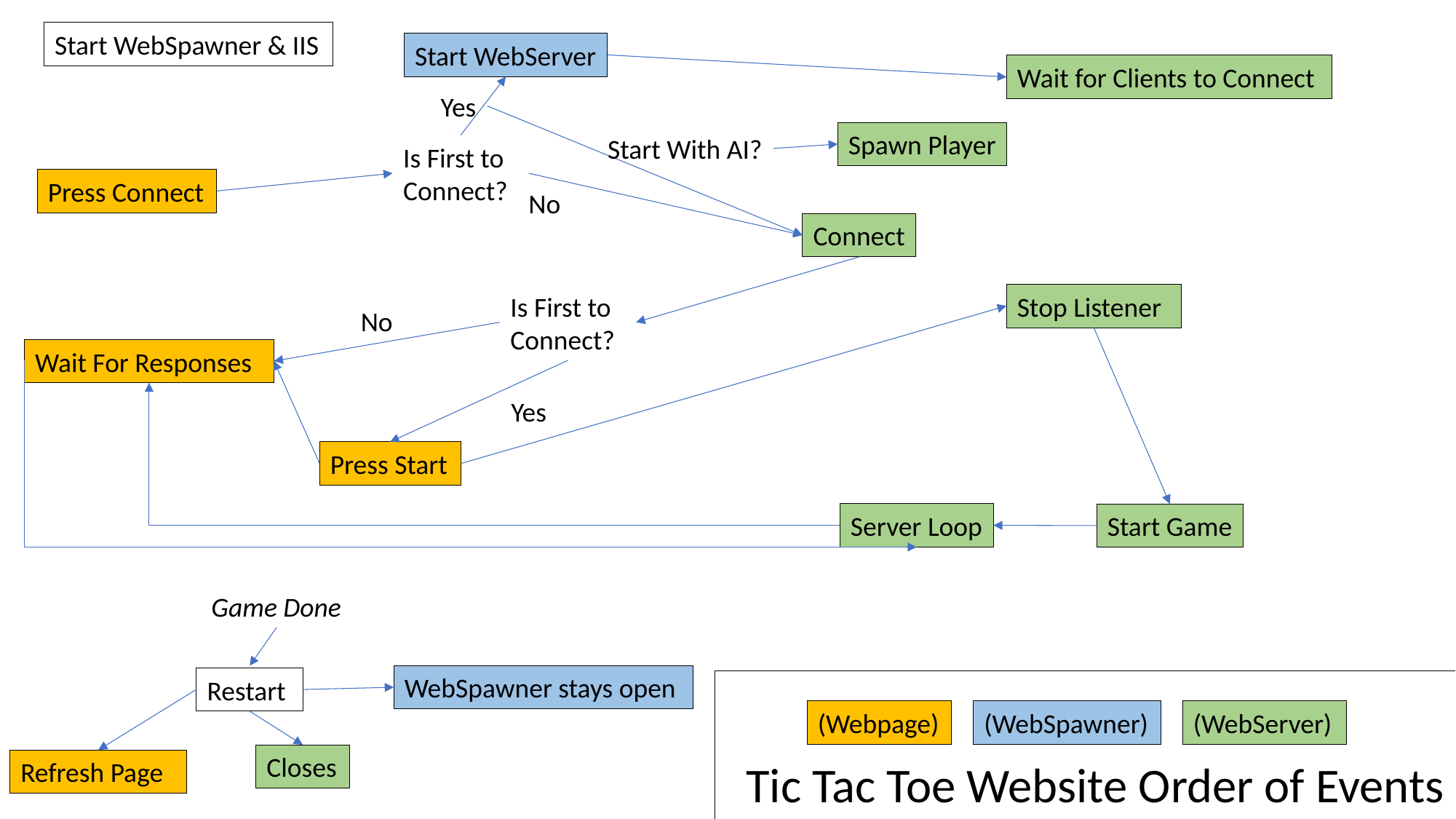

Start WebSpawner & IIS
Start WebServer
Wait for Clients to Connect
Yes
Spawn Player
Start With AI?
Is First to Connect?
Press Connect
No
Connect
Is First to Connect?
Stop Listener
No
Wait For Responses
Yes
Press Start
Server Loop
Start Game
Game Done
WebSpawner stays open
Restart
(Webpage)
(WebSpawner)
(WebServer)
Closes
Tic Tac Toe Website Order of Events
Refresh Page